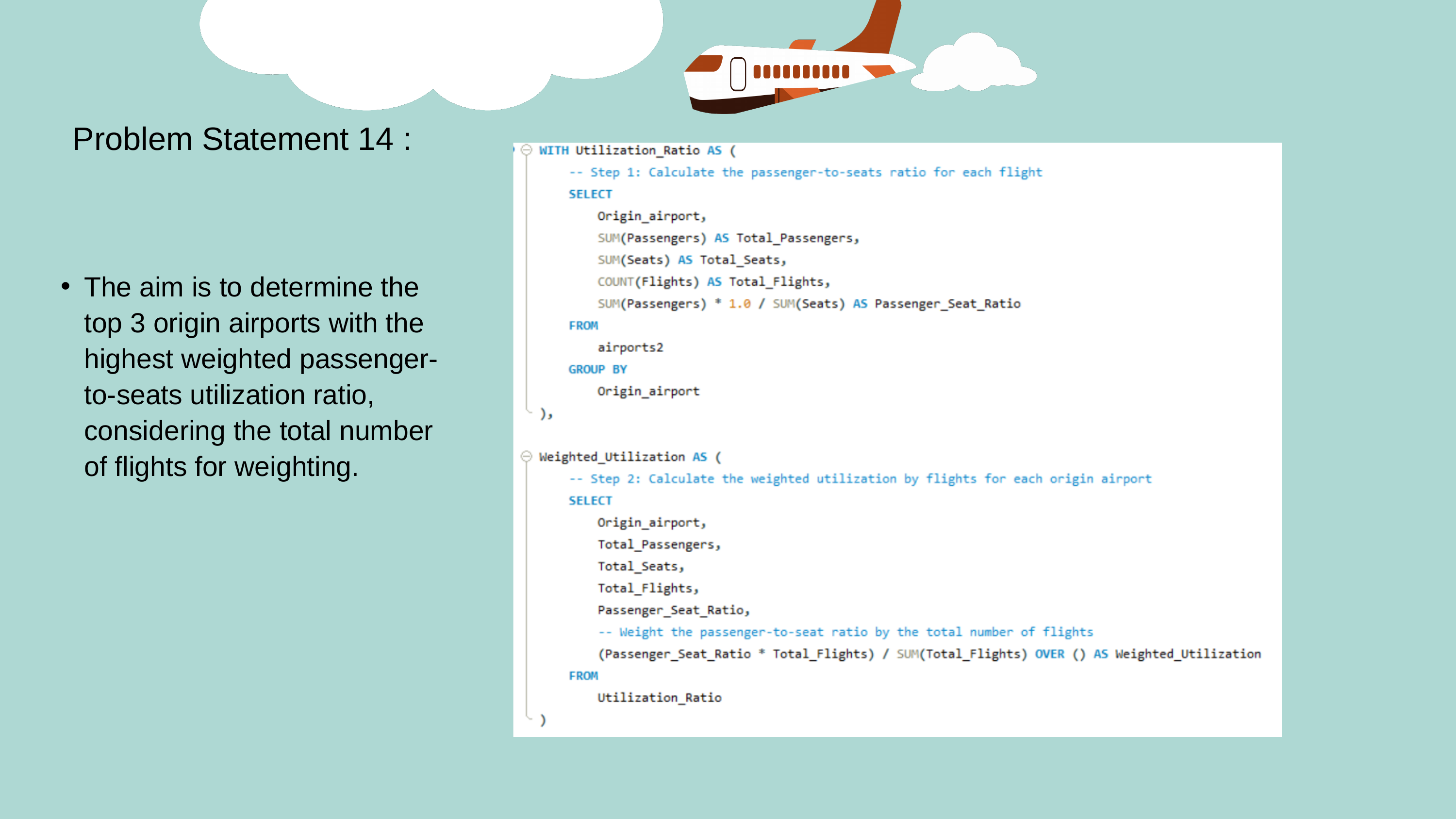

Problem Statement 14 :

The aim is to determine the top 3 origin airports with the highest weighted passenger-to-seats utilization ratio, considering the total number of flights for weighting.